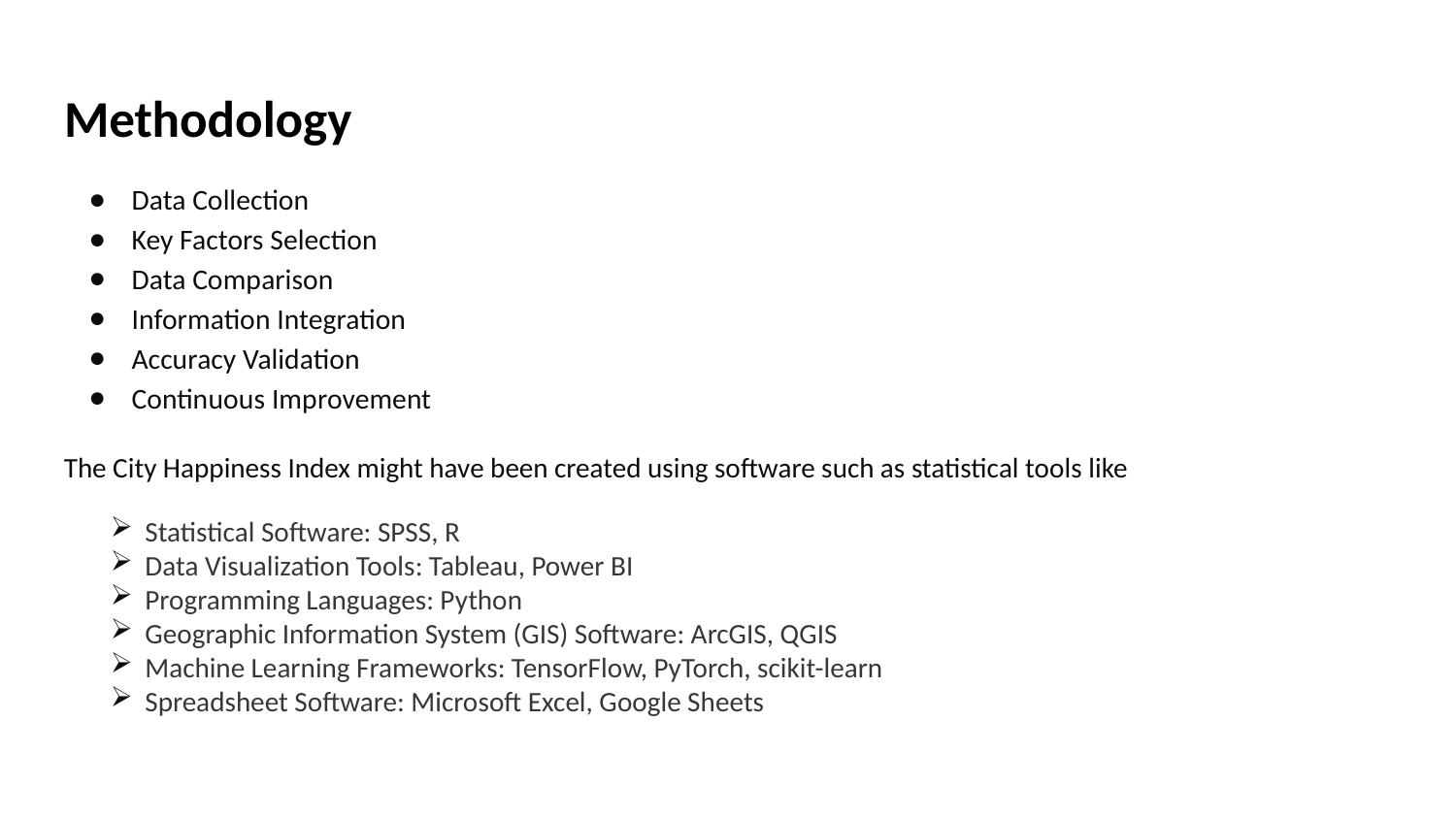

# Methodology
Data Collection
Key Factors Selection
Data Comparison
Information Integration
Accuracy Validation
Continuous Improvement

The City Happiness Index might have been created using software such as statistical tools like
Statistical Software: SPSS, R
Data Visualization Tools: Tableau, Power BI
Programming Languages: Python
Geographic Information System (GIS) Software: ArcGIS, QGIS
Machine Learning Frameworks: TensorFlow, PyTorch, scikit-learn
Spreadsheet Software: Microsoft Excel, Google Sheets